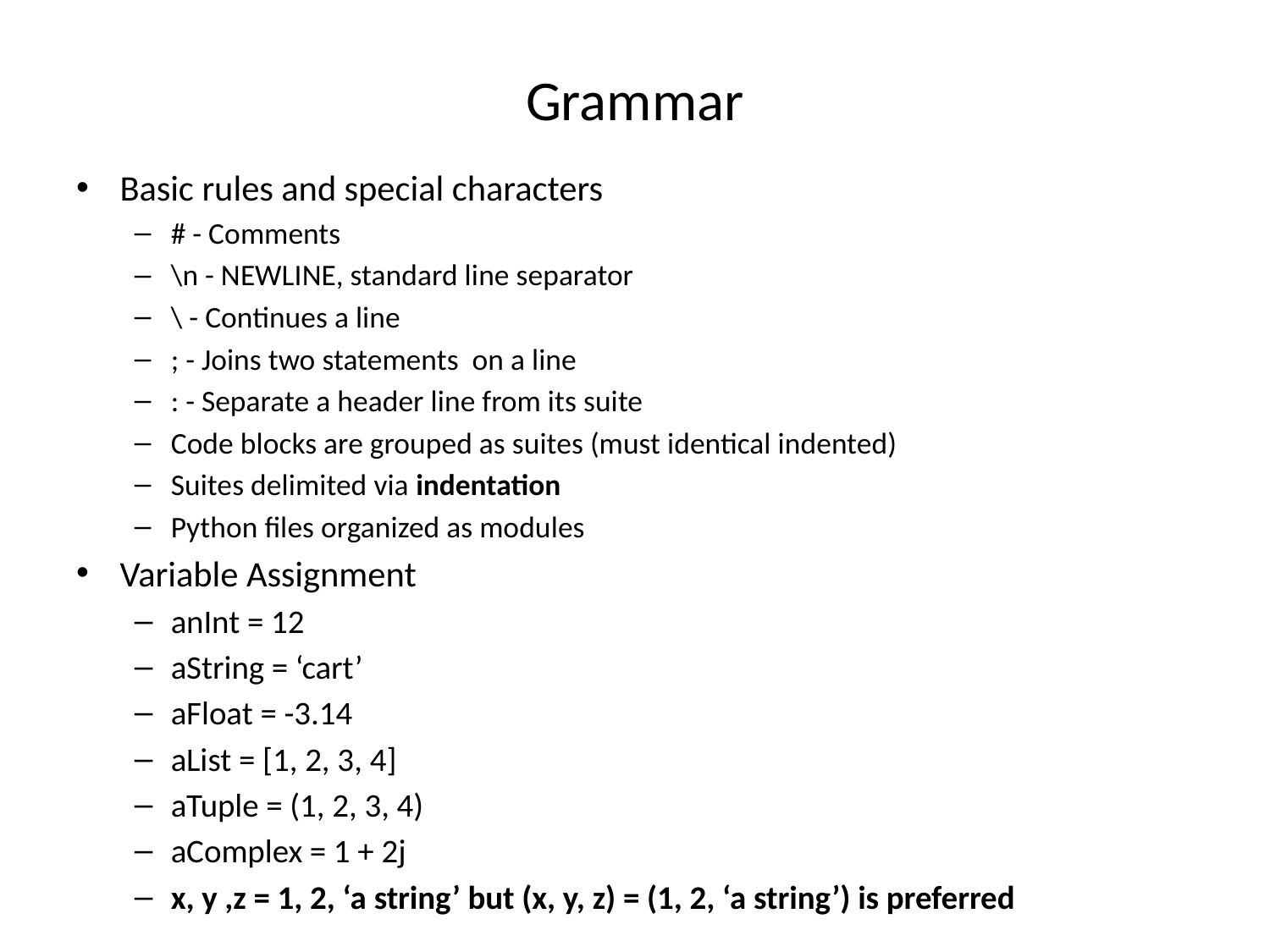

# Grammar
Basic rules and special characters
# - Comments
\n - NEWLINE, standard line separator
\ - Continues a line
; - Joins two statements  on a line
: - Separate a header line from its suite
Code blocks are grouped as suites (must identical indented)
Suites delimited via indentation
Python files organized as modules
Variable Assignment
anInt = 12
aString = ‘cart’
aFloat = -3.14
aList = [1, 2, 3, 4]
aTuple = (1, 2, 3, 4)
aComplex = 1 + 2j
x, y ,z = 1, 2, ‘a string’ but (x, y, z) = (1, 2, ‘a string’) is preferred